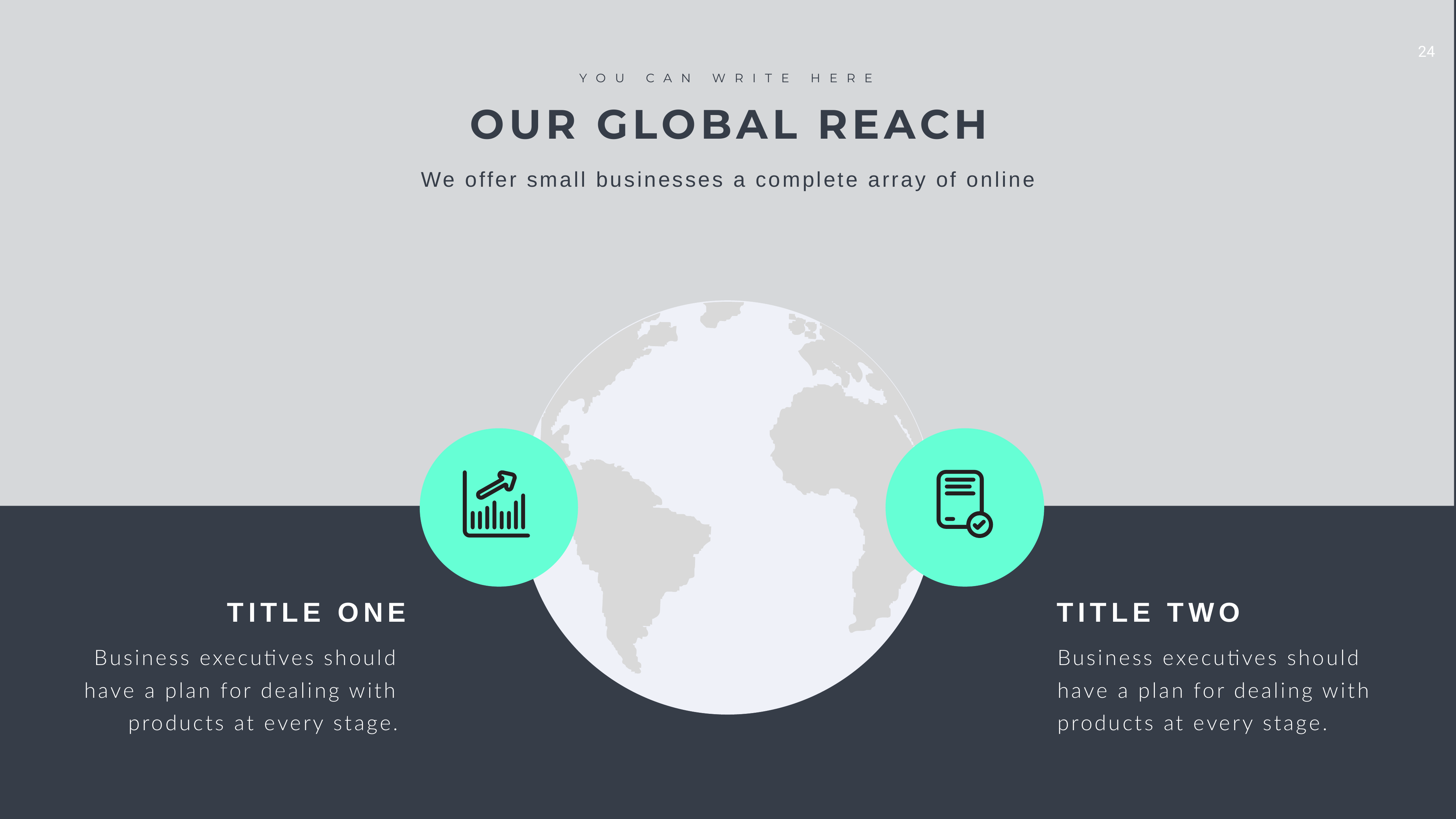

YOU CAN WRITE HERE
OUR GLOBAL REACH
We offer small businesses a complete array of online

TITLE ONE
Business executives should have a plan for dealing with products at every stage.
TITLE TWO
Business executives should have a plan for dealing with products at every stage.